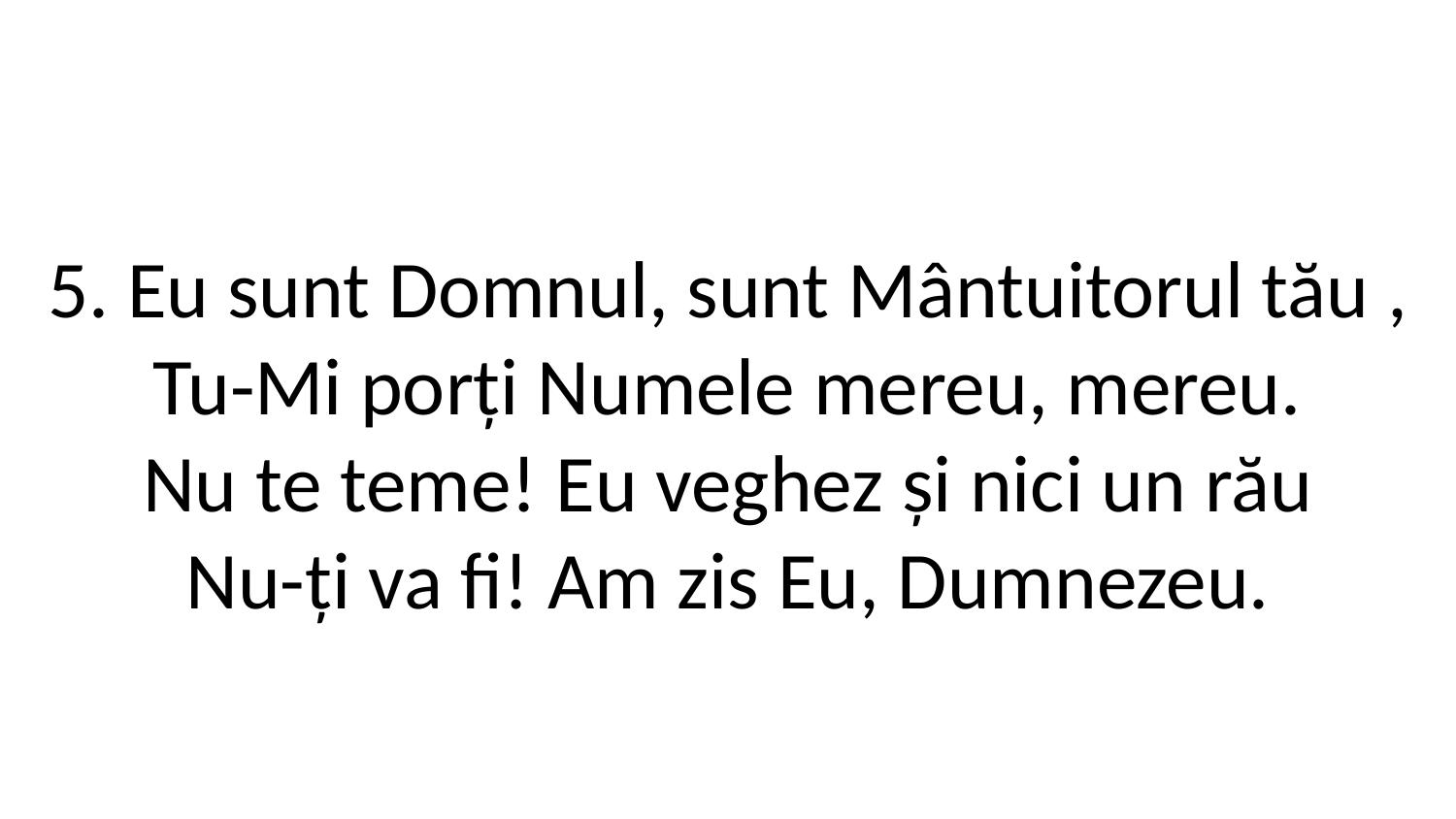

5. Eu sunt Domnul, sunt Mântuitorul tău ,
Tu-Mi porți Numele mereu, mereu.
Nu te teme! Eu veghez și nici un rău
Nu-ți va fi! Am zis Eu, Dumnezeu.